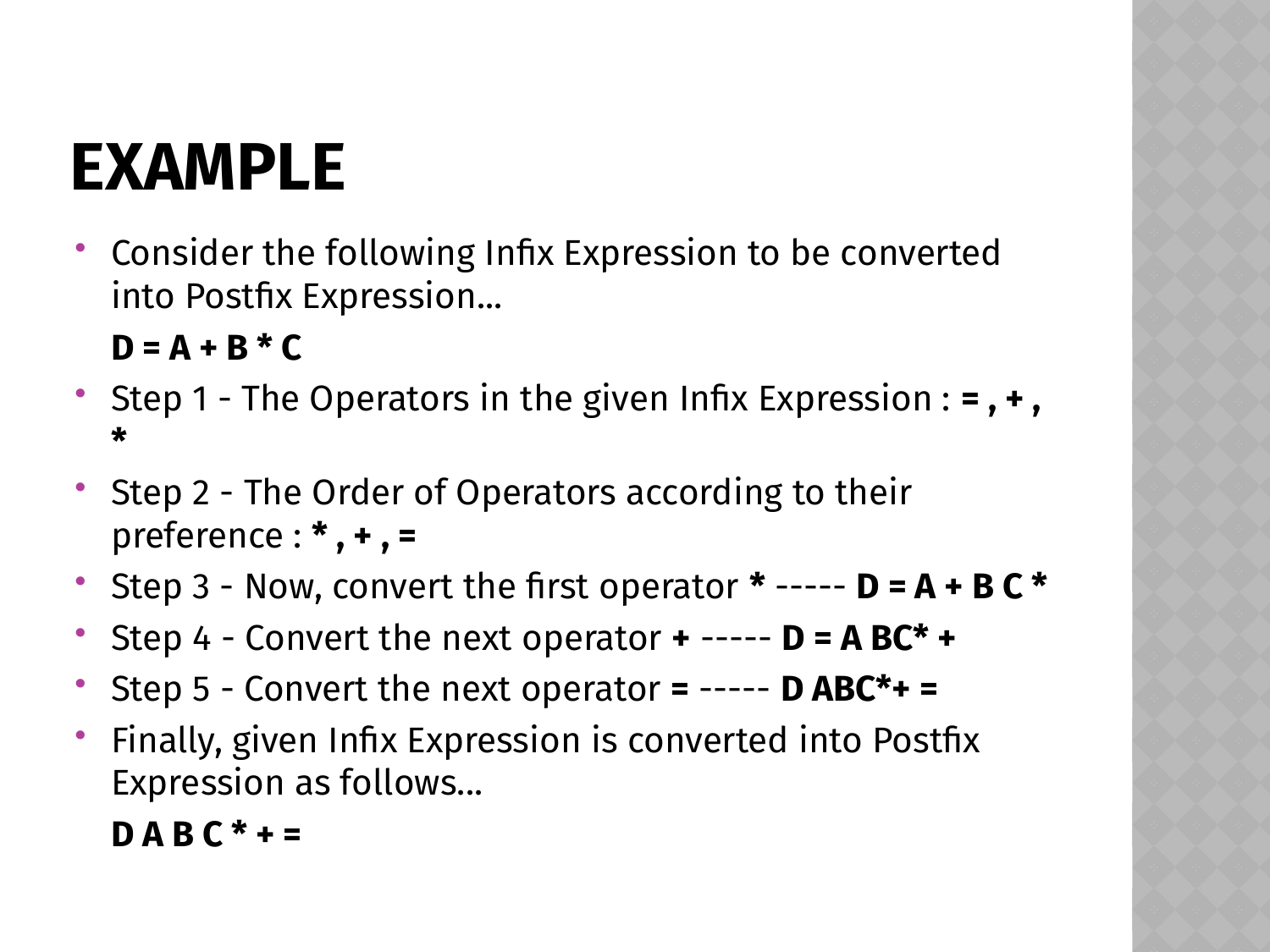

# Example
Consider the following Infix Expression to be converted into Postfix Expression...
			D = A + B * C
Step 1 - The Operators in the given Infix Expression : = , + , *
Step 2 - The Order of Operators according to their preference : * , + , =
Step 3 - Now, convert the first operator * ----- D = A + B C *
Step 4 - Convert the next operator + ----- D = A BC* +
Step 5 - Convert the next operator = ----- D ABC*+ =
Finally, given Infix Expression is converted into Postfix Expression as follows...
			D A B C * + =